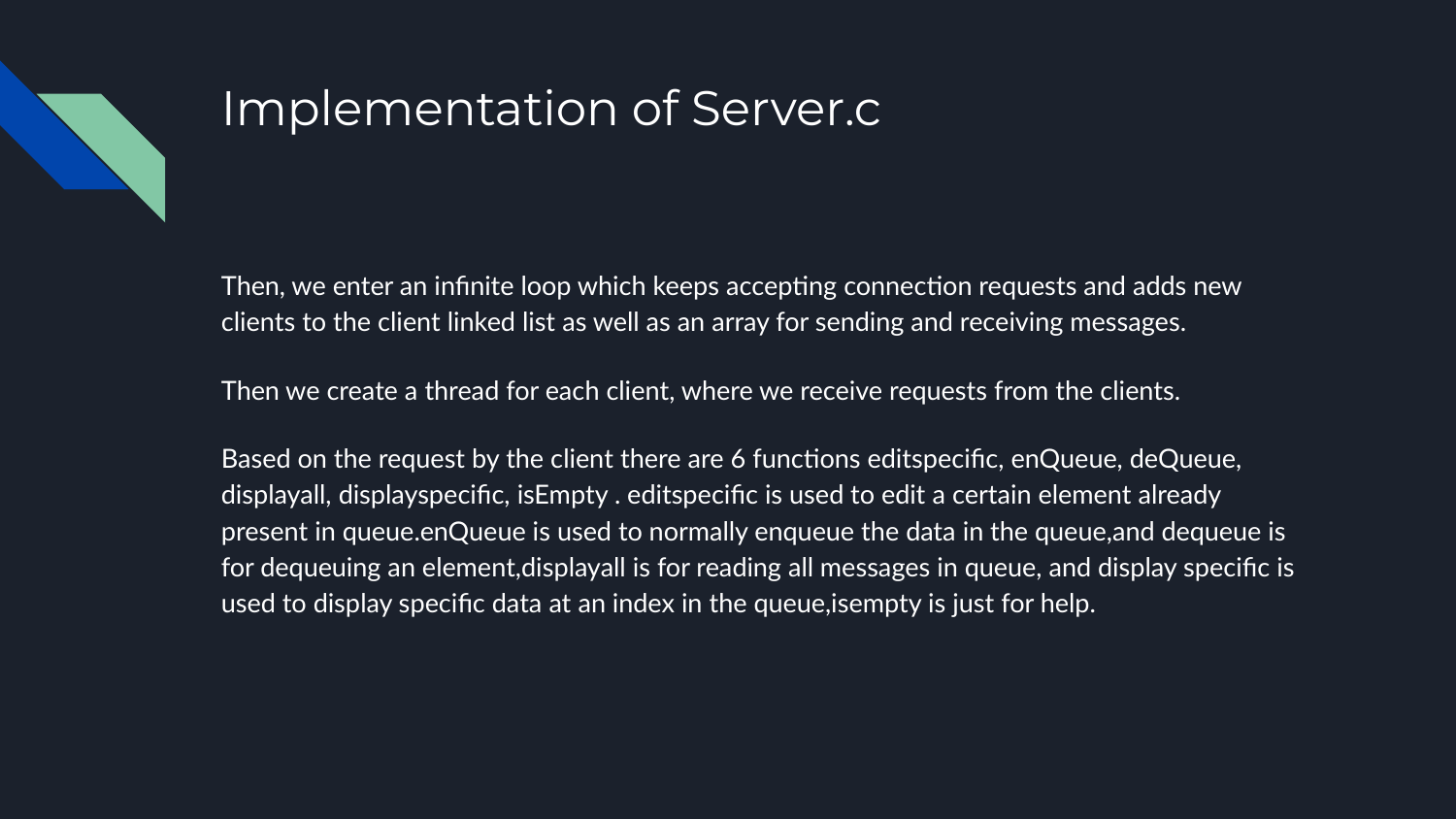

# Implementation of Server.c
Then, we enter an infinite loop which keeps accepting connection requests and adds new clients to the client linked list as well as an array for sending and receiving messages.
Then we create a thread for each client, where we receive requests from the clients.
Based on the request by the client there are 6 functions editspecific, enQueue, deQueue,  displayall, displayspecific, isEmpty . editspecific is used to edit a certain element already present in queue.enQueue is used to normally enqueue the data in the queue,and dequeue is for dequeuing an element,displayall is for reading all messages in queue, and display specific is used to display specific data at an index in the queue,isempty is just for help.